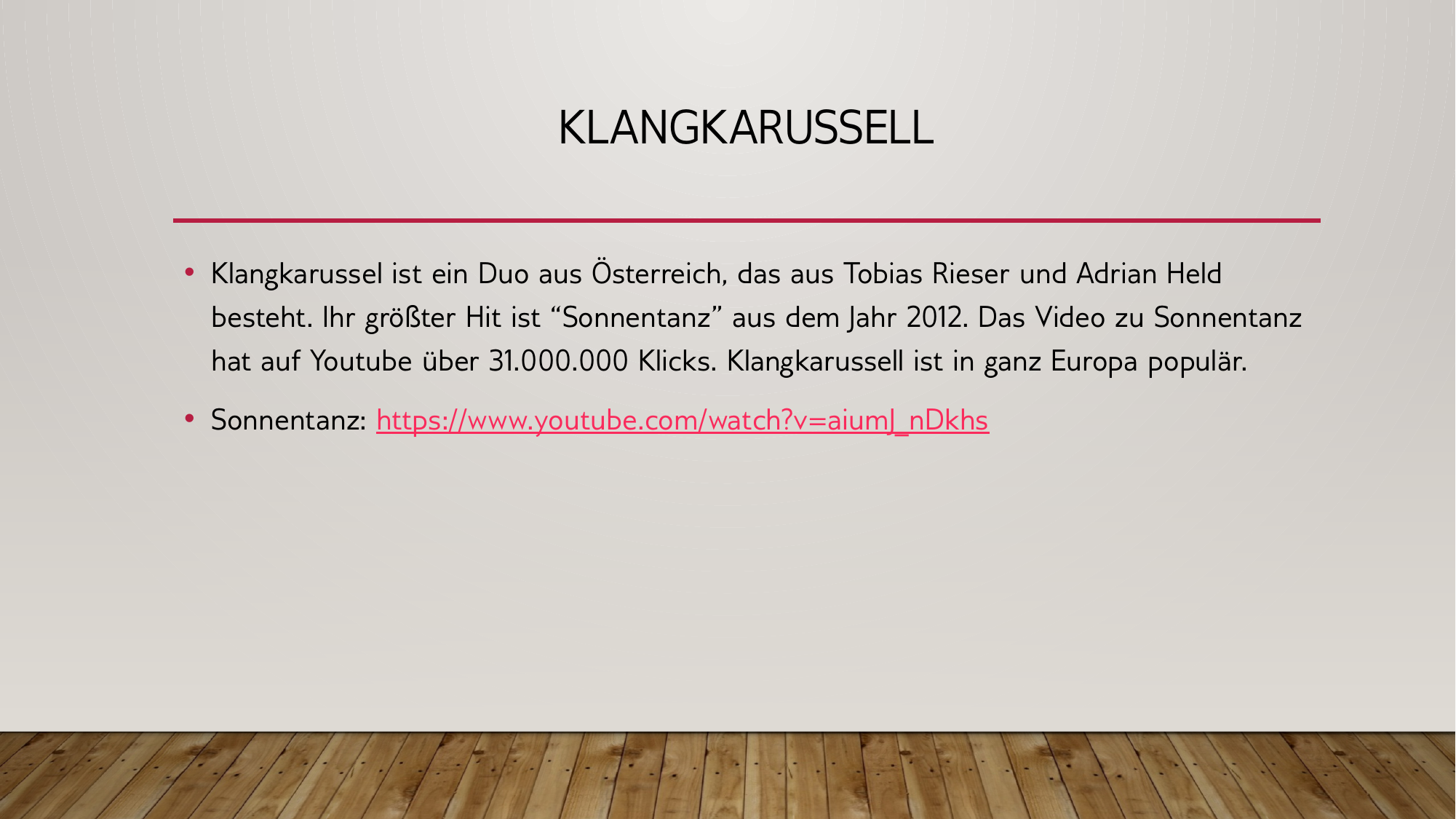

# Klangkarussell
Klangkarussel ist ein Duo aus Österreich, das aus Tobias Rieser und Adrian Held besteht. Ihr größter Hit ist “Sonnentanz” aus dem Jahr 2012. Das Video zu Sonnentanz hat auf Youtube über 31.000.000 Klicks. Klangkarussell ist in ganz Europa populär.
Sonnentanz: https://www.youtube.com/watch?v=aiumJ_nDkhs